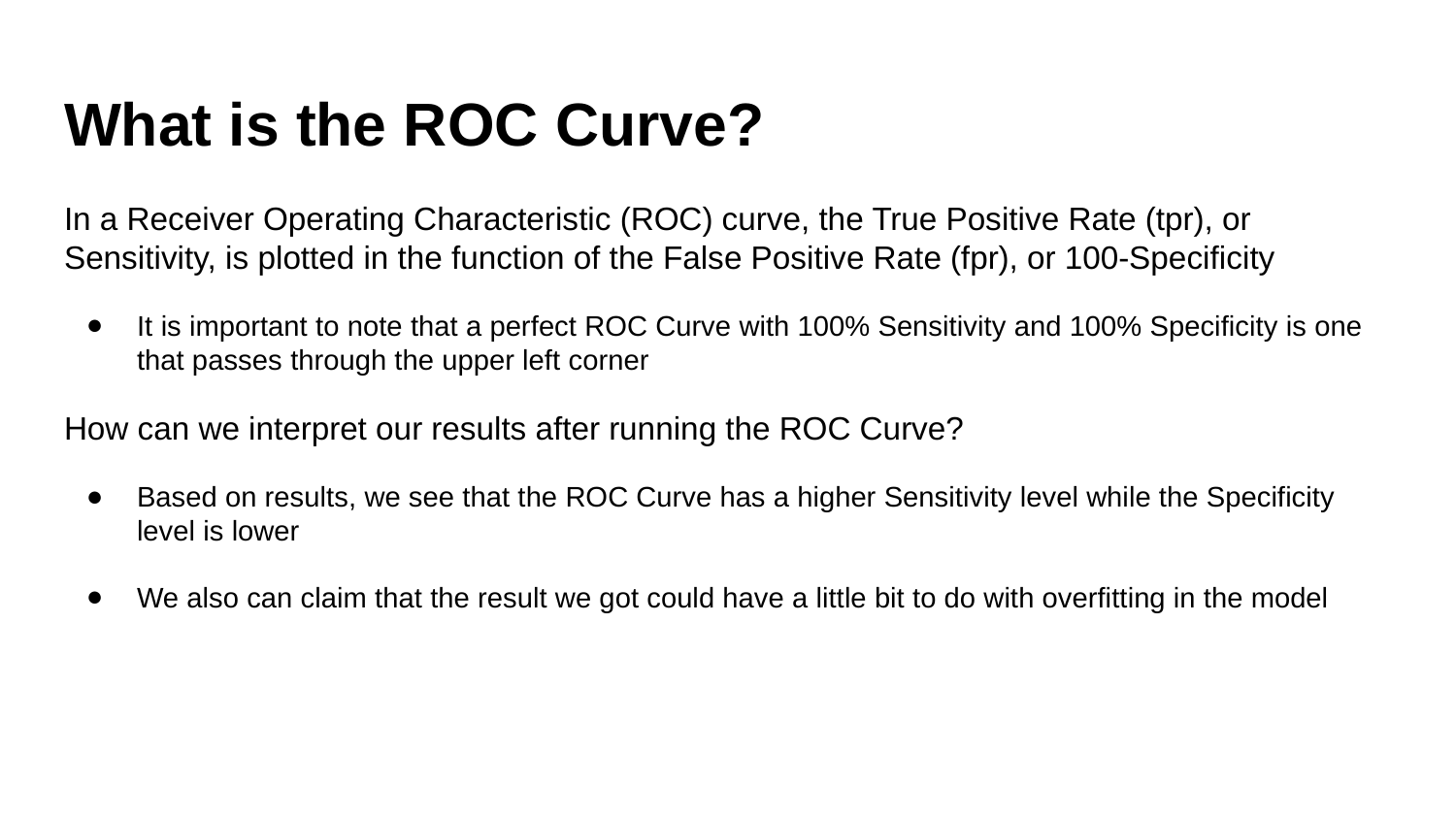

# What is the ROC Curve?
In a Receiver Operating Characteristic (ROC) curve, the True Positive Rate (tpr), or Sensitivity, is plotted in the function of the False Positive Rate (fpr), or 100-Specificity
It is important to note that a perfect ROC Curve with 100% Sensitivity and 100% Specificity is one that passes through the upper left corner
How can we interpret our results after running the ROC Curve?
Based on results, we see that the ROC Curve has a higher Sensitivity level while the Specificity level is lower
We also can claim that the result we got could have a little bit to do with overfitting in the model